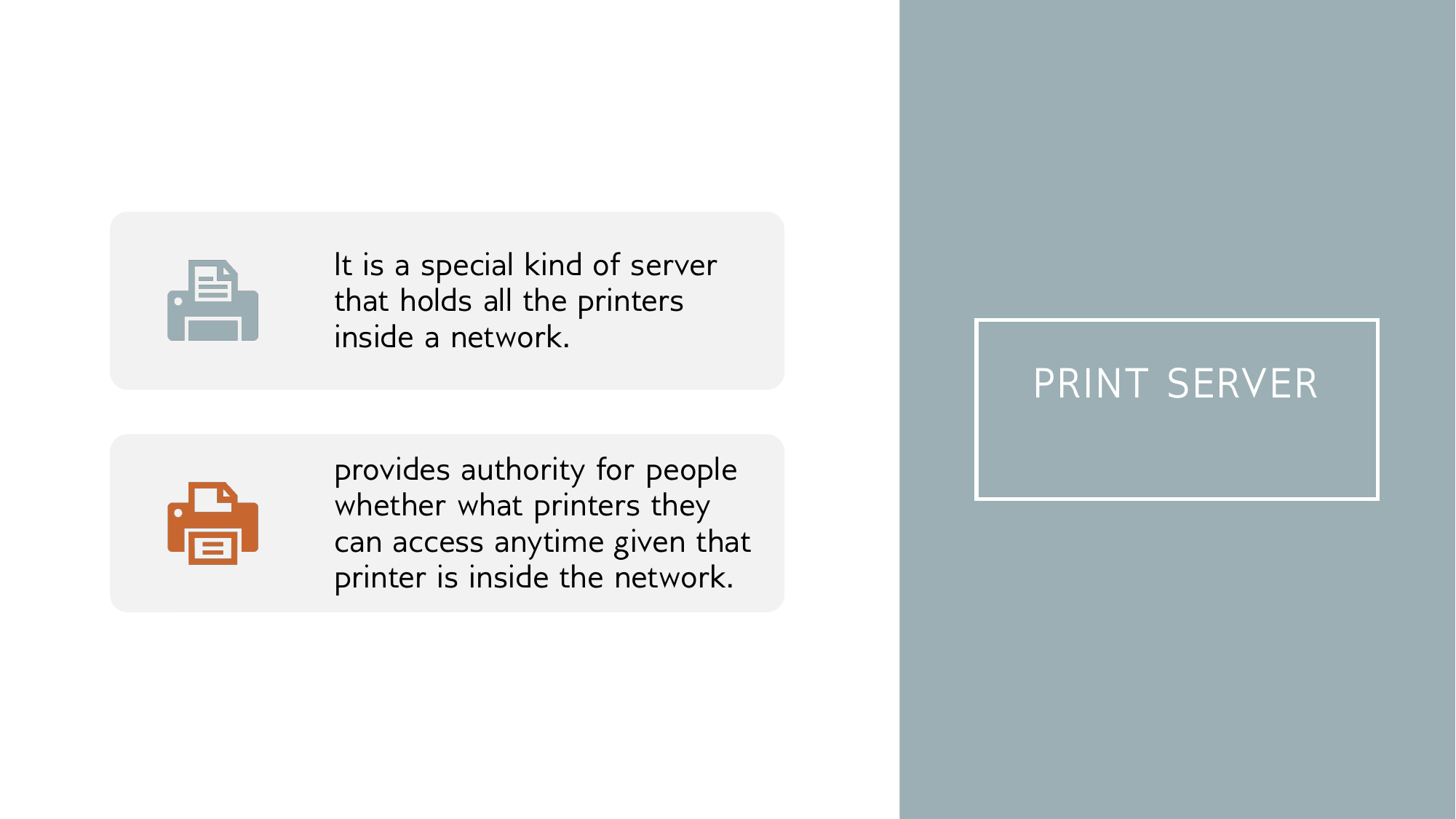

It is a special kind of server that holds all the printers inside a network.
provides authority for people whether what printers they can access anytime given that printer is inside the network.
# Print Server